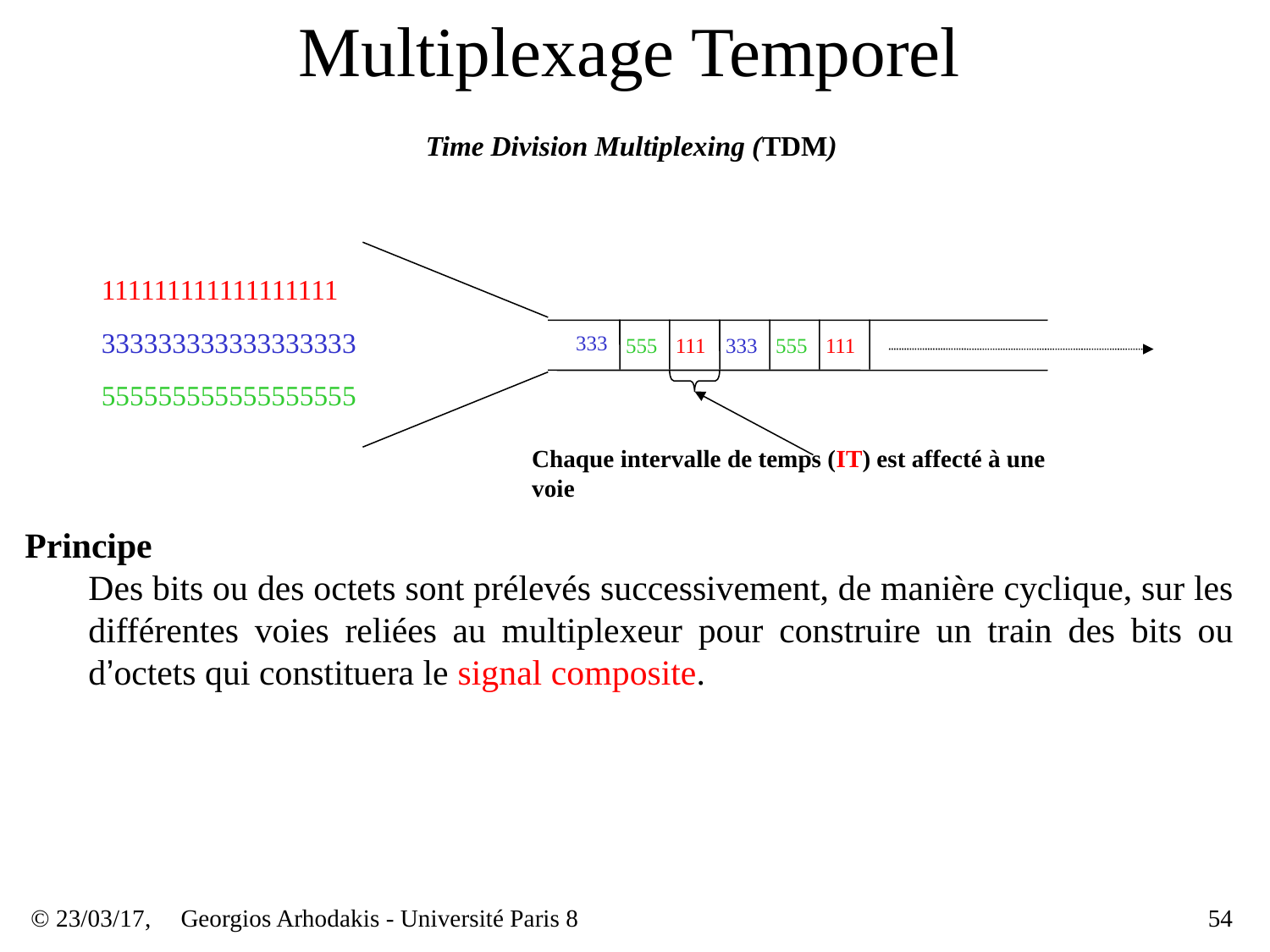

# Multiplexage Temporel
Time Division Multiplexing (TDM)
111111111111111111

333333333333333333
333
555
111
333
555
111

555555555555555555

Chaque intervalle de temps (IT) est affecté à une voie
Principe
Des bits ou des octets sont prélevés successivement, de manière cyclique, sur les différentes voies reliées au multiplexeur pour construire un train des bits ou d’octets qui constituera le signal composite.
© 23/03/17,
Georgios Arhodakis - Université Paris 8
54